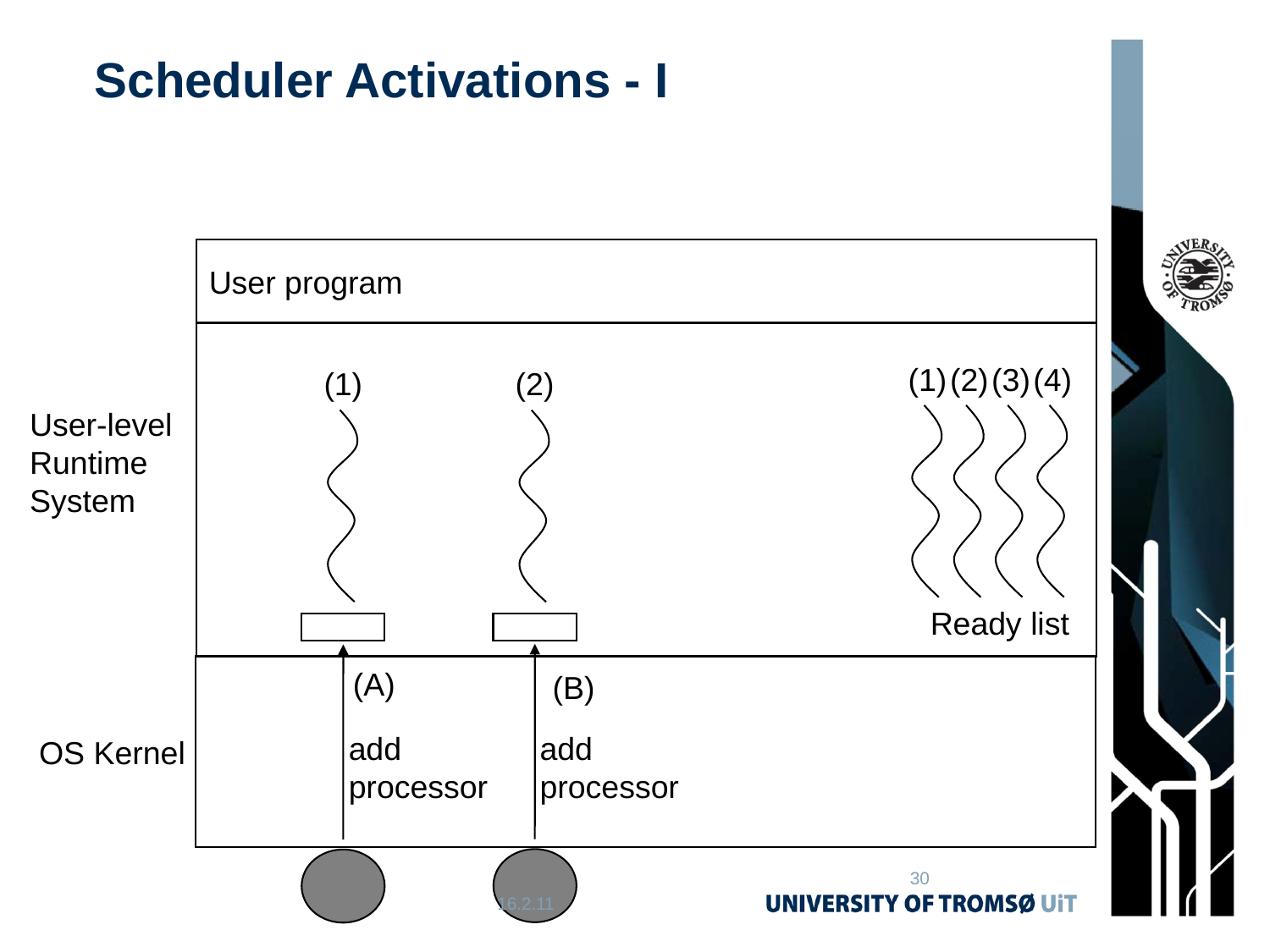

# Scheduler Activations - I
User program

(1)

(2)

(3)

(4)

(1)

(2)

User-level
Runtime
System
Ready list

(A)
add
processor

(B)
add
processor
OS Kernel

30
Universitetet i Tromsø, Tore Larsen - INF-2201
16.2.11